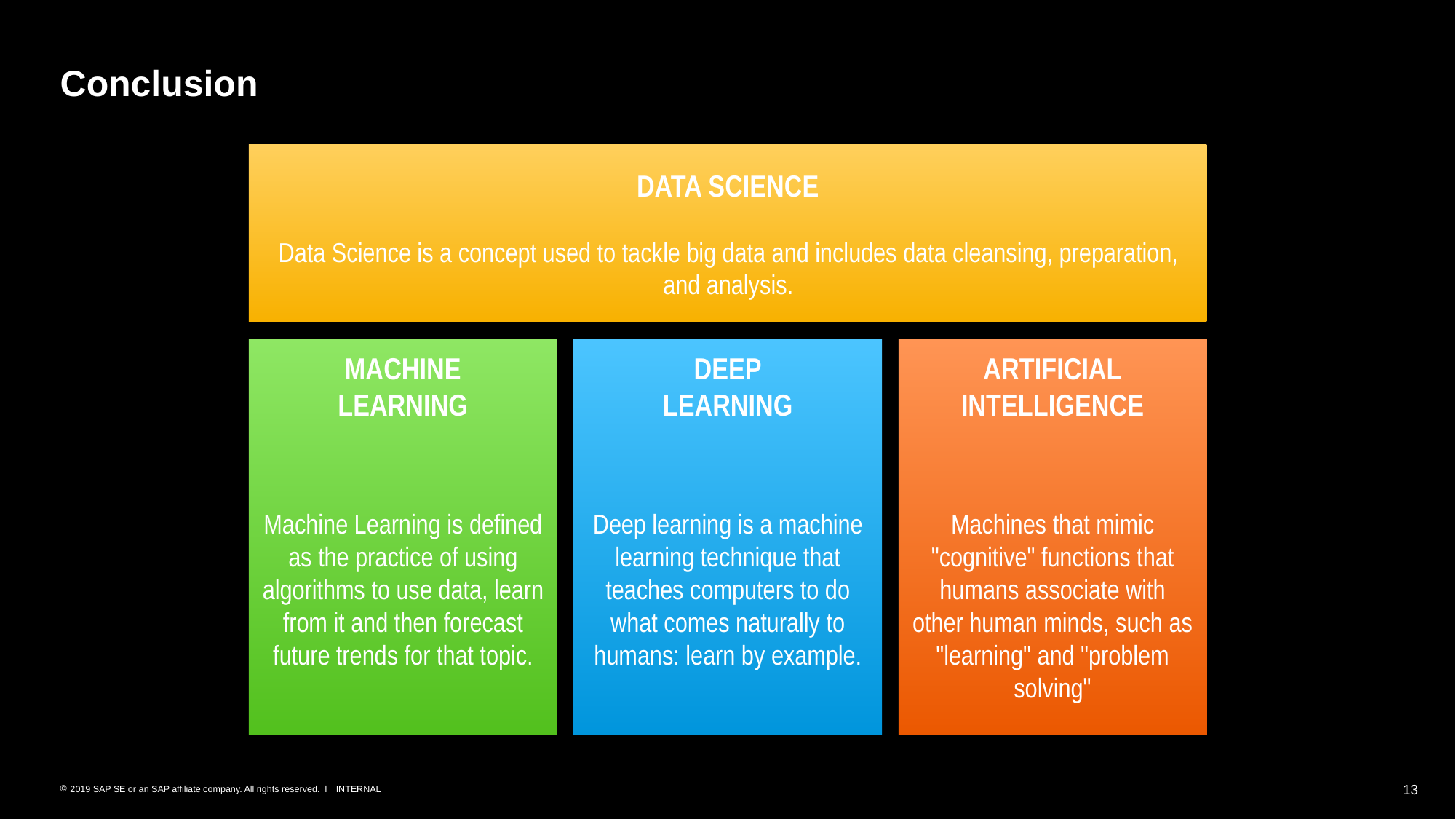

# Conclusion

DATA SCIENCE
Data Science is a concept used to tackle big data and includes data cleansing, preparation, and analysis.

DEEP
LEARNING
MACHINE
LEARNING
ARTIFICIAL
INTELLIGENCE
Machine Learning is defined as the practice of using algorithms to use data, learn from it and then forecast future trends for that topic.
Deep learning is a machine learning technique that teaches computers to do what comes naturally to humans: learn by example.
Machines that mimic "cognitive" functions that humans associate with other human minds, such as "learning" and "problem solving"